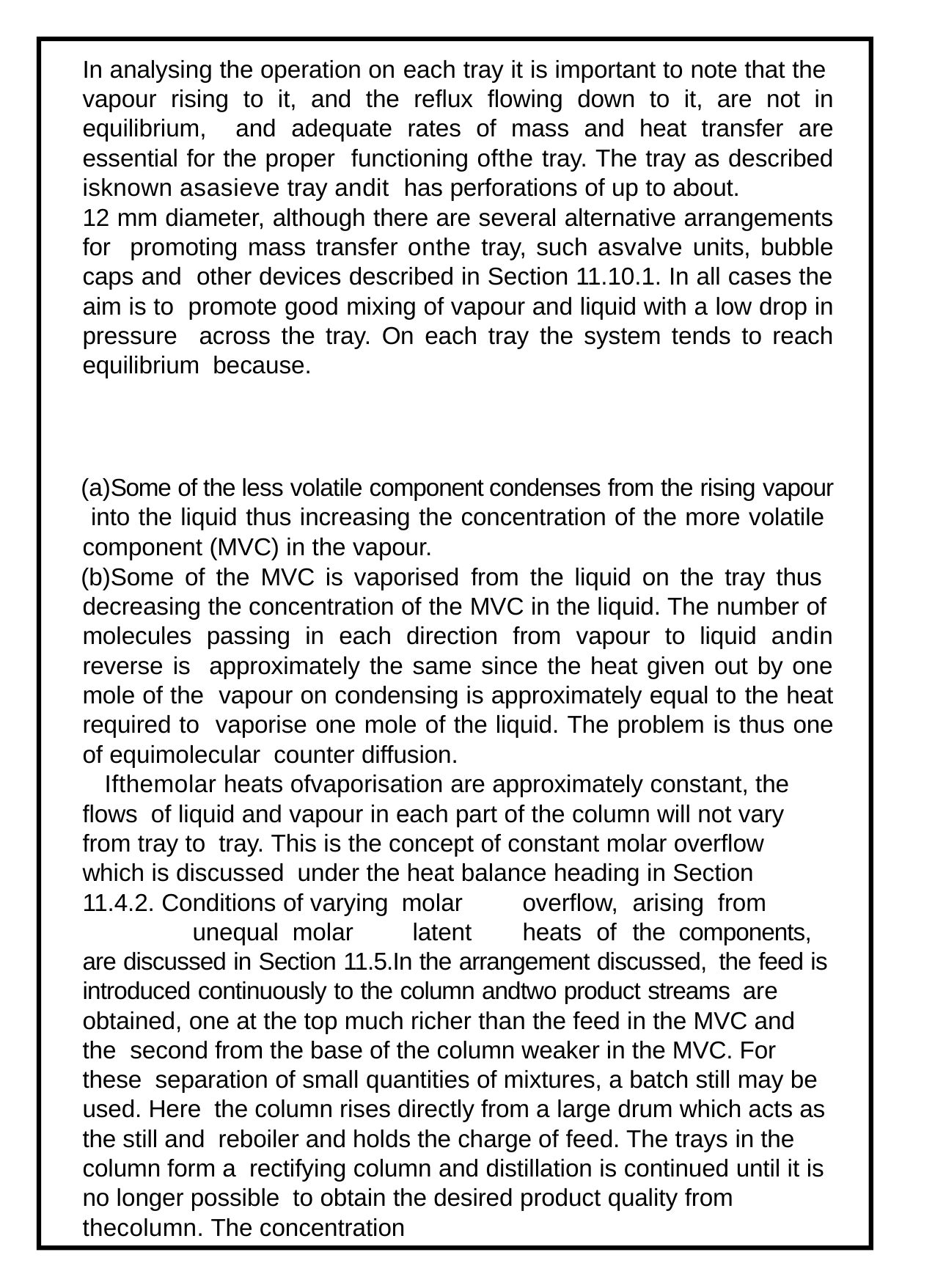

In analysing the operation on each tray it is important to note that the  vapour rising to it, and the reflux flowing down to it, are not in equilibrium,  and adequate rates of mass and heat transfer are essential for the proper  functioning ofthe tray. The tray as described isknown asasieve tray andit  has perforations of up to about.
12 mm diameter, although there are several alternative arrangements for  promoting mass transfer onthe tray, such asvalve units, bubble caps and  other devices described in Section 11.10.1. In all cases the aim is to  promote good mixing of vapour and liquid with a low drop in pressure  across the tray. On each tray the system tends to reach equilibrium  because.
Some of the less volatile component condenses from the rising vapour  into the liquid thus increasing the concentration of the more volatile  component (MVC) in the vapour.
Some of the MVC is vaporised from the liquid on the tray thus  decreasing the concentration of the MVC in the liquid. The number of  molecules passing in each direction from vapour to liquid andin reverse is  approximately the same since the heat given out by one mole of the  vapour on condensing is approximately equal to the heat required to  vaporise one mole of the liquid. The problem is thus one of equimolecular  counter diffusion.
Ifthemolar heats ofvaporisation are approximately constant, the flows  of liquid and vapour in each part of the column will not vary from tray to  tray. This is the concept of constant molar overflow which is discussed  under the heat balance heading in Section 11.4.2. Conditions of varying  molar	overflow,	arising  from	unequal  molar	latent	heats  of	the  components, are discussed in Section 11.5.In the arrangement discussed,  the feed is introduced continuously to the column andtwo product streams  are obtained, one at the top much richer than the feed in the MVC and the  second from the base of the column weaker in the MVC. For these  separation of small quantities of mixtures, a batch still may be used. Here  the column rises directly from a large drum which acts as the still and  reboiler and holds the charge of feed. The trays in the column form a  rectifying column and distillation is continued until it is no longer possible  to obtain the desired product quality from thecolumn. The concentration